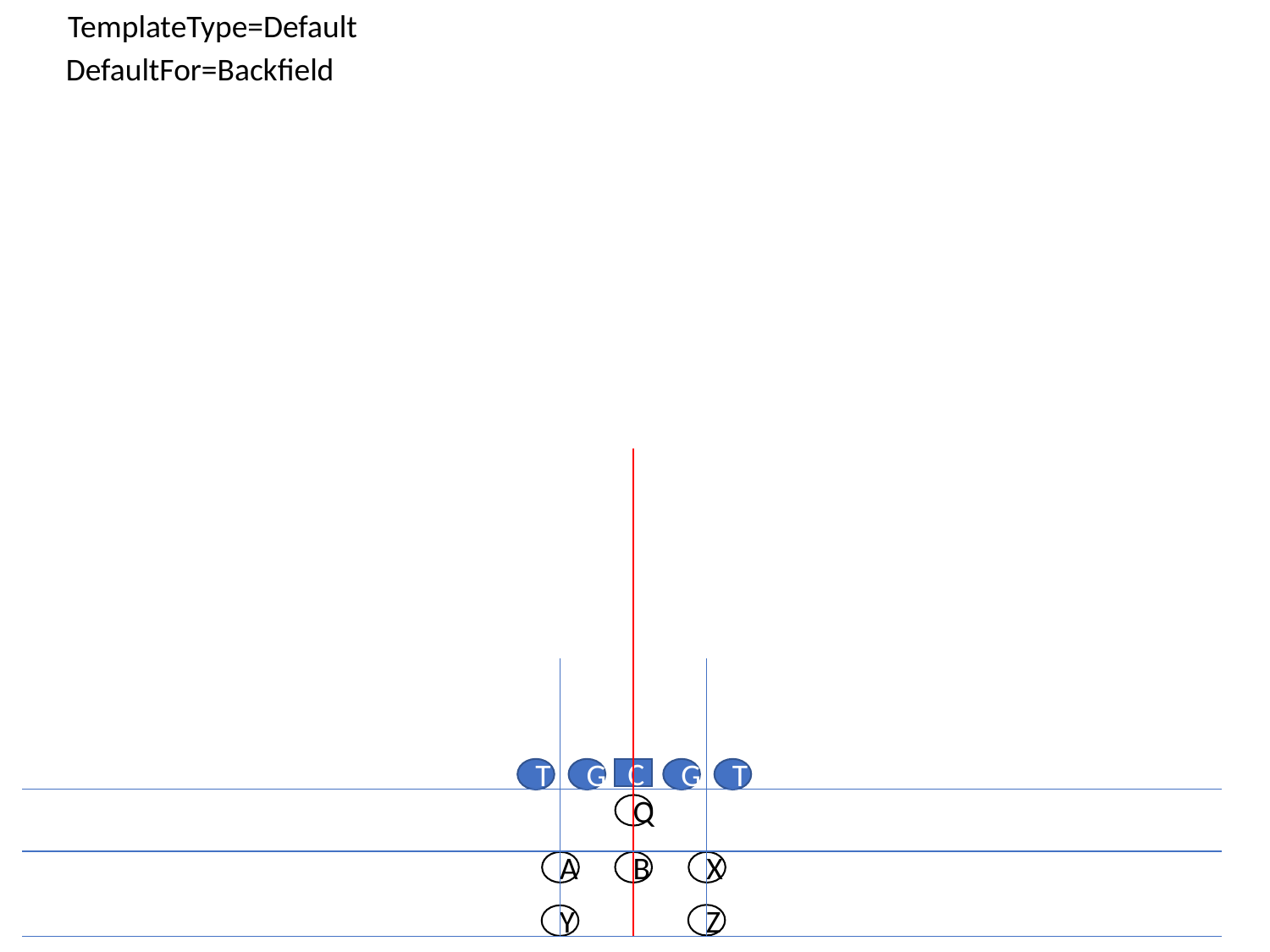

TemplateType=Default
DefaultFor=Backfield
T
G
C
G
T
Q
A
B
X
Z
Y